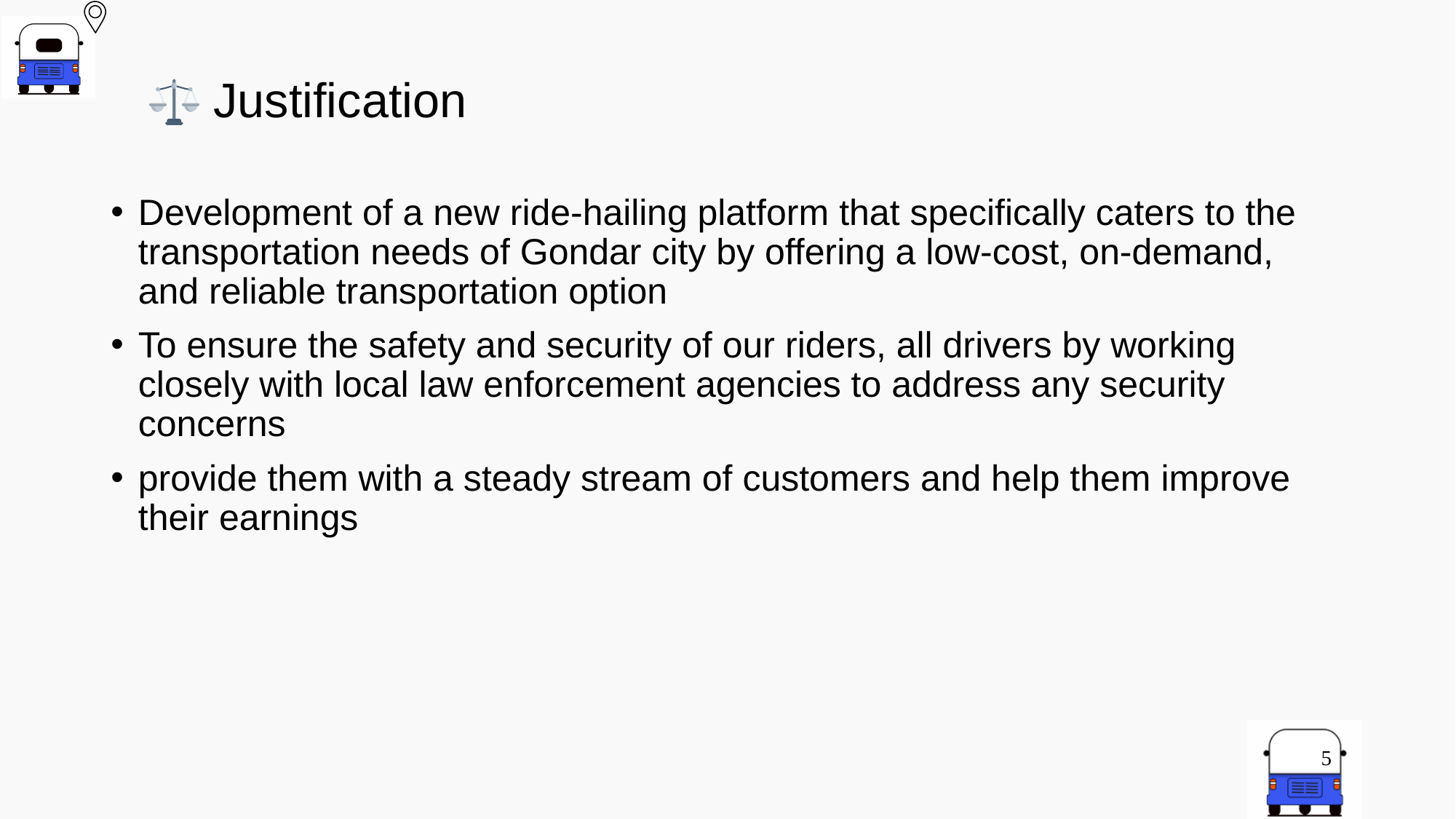

# Justification

Development of a new ride-hailing platform that specifically caters to the transportation needs of Gondar city by offering a low-cost, on-demand, and reliable transportation option
To ensure the safety and security of our riders, all drivers by working closely with local law enforcement agencies to address any security concerns
provide them with a steady stream of customers and help them improve their earnings
5